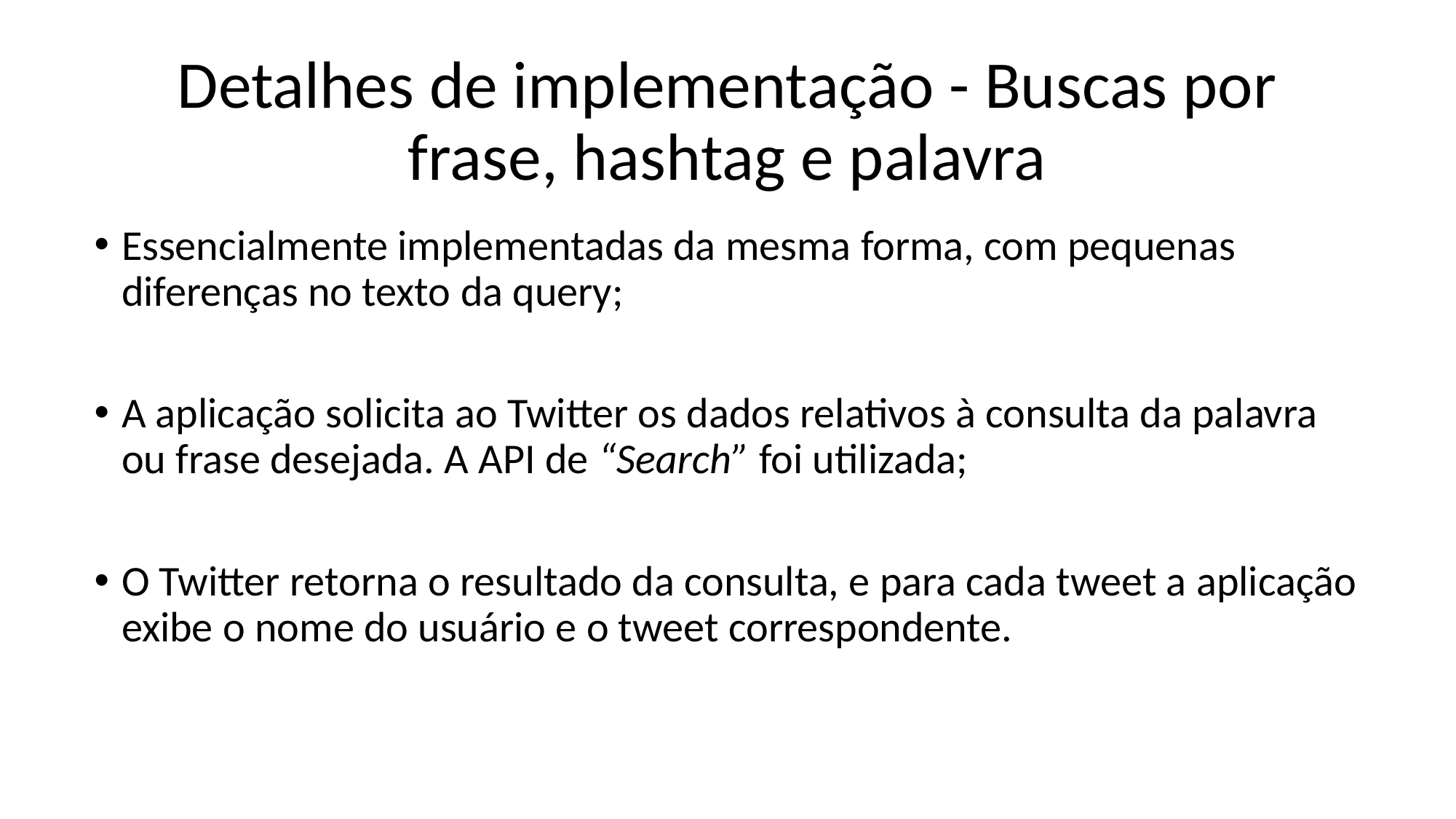

# Detalhes de implementação - Buscas por frase, hashtag e palavra
Essencialmente implementadas da mesma forma, com pequenas diferenças no texto da query;

A aplicação solicita ao Twitter os dados relativos à consulta da palavra ou frase desejada. A API de “Search” foi utilizada;

O Twitter retorna o resultado da consulta, e para cada tweet a aplicação exibe o nome do usuário e o tweet correspondente.